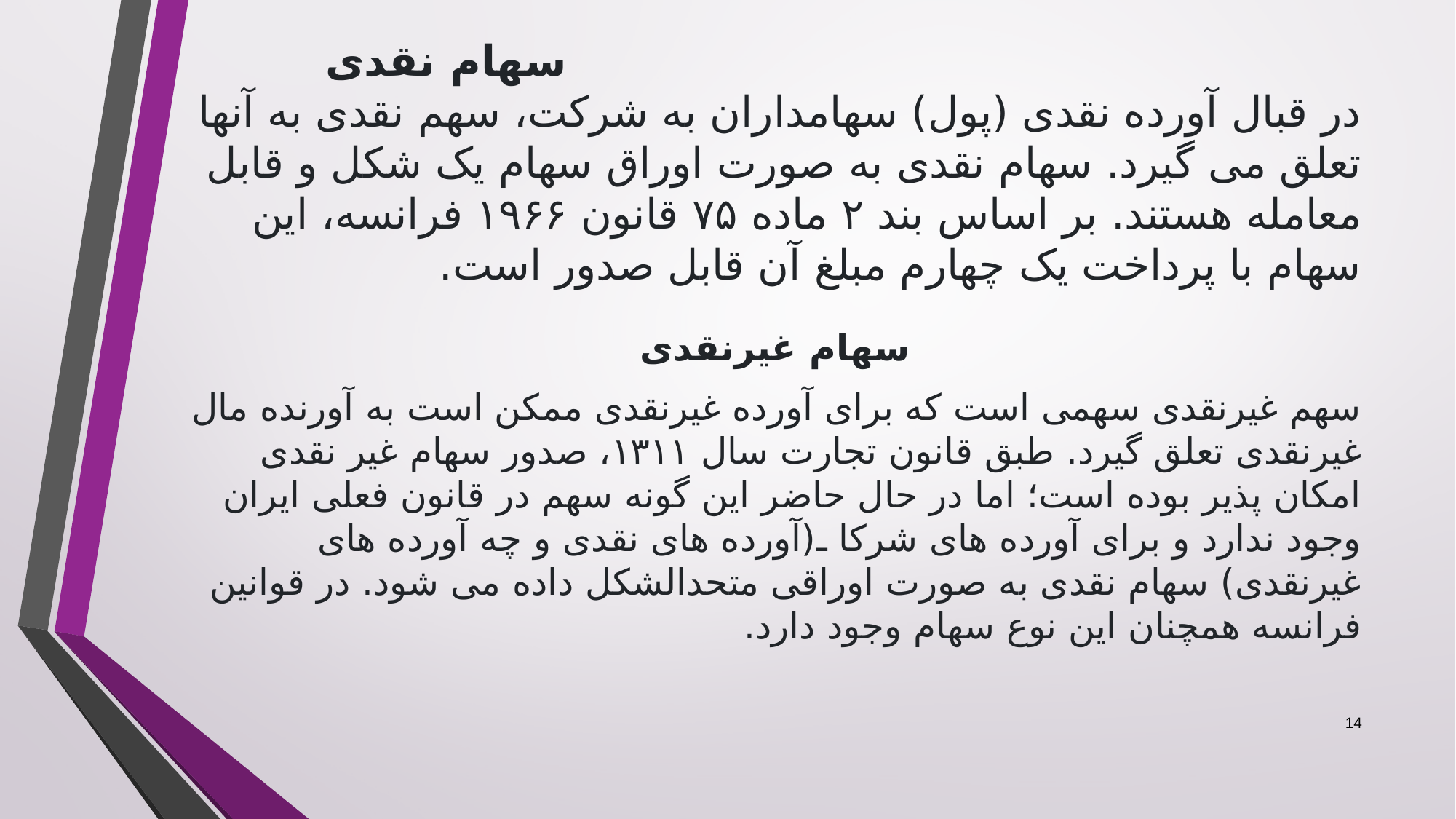

# سهام نقدی در قبال آورده نقدی (پول) سهامداران به شرکت، سهم نقدی به آنها تعلق می گیرد. سهام نقدی به صورت اوراق سهام یک شکل و قابل معامله هستند. بر اساس بند ۲ ماده ۷۵ قانون ۱۹۶۶ فرانسه، این سهام با پرداخت یک چهارم مبلغ آن قابل صدور است.
سهام غیرنقدی
سهم غیرنقدی سهمی است که برای آورده غیرنقدی ممکن است به آورنده مال غیرنقدی تعلق گیرد. طبق قانون تجارت سال ۱۳۱۱، صدور سهام غیر نقدی امکان پذیر بوده است؛ اما در حال حاضر این گونه سهم در قانون فعلی ایران وجود ندارد و برای آورده های شرکا ـ(آورده های نقدی و چه آورده های غیرنقدی) سهام نقدی به صورت اوراقی متحدالشکل داده می شود. در قوانین فرانسه همچنان این نوع سهام وجود دارد.

14